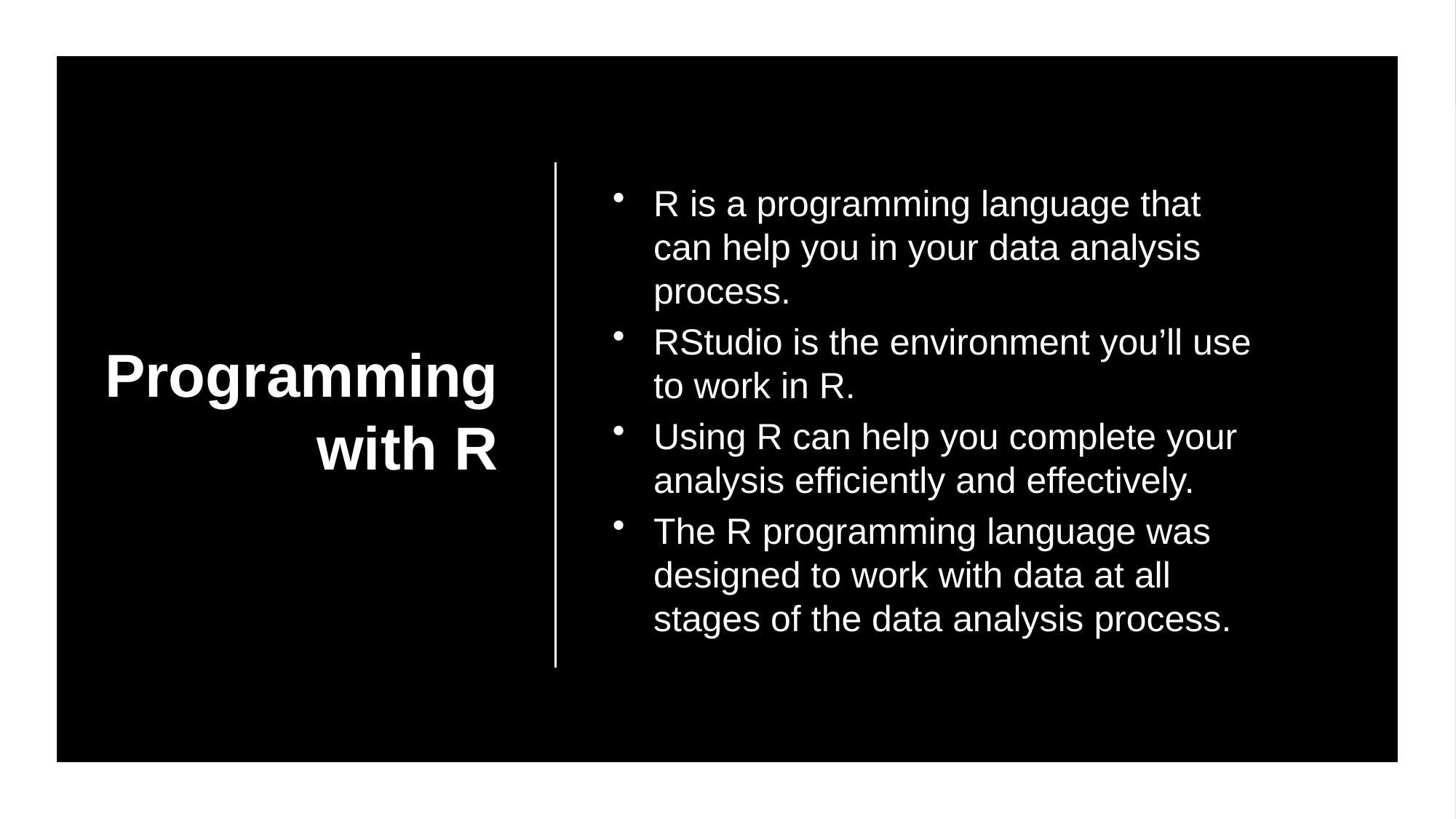

R is a programming language that can help you in your data analysis process.
RStudio is the environment you’ll use to work in R.
Using R can help you complete your analysis efficiently and effectively.
The R programming language was designed to work with data at all stages of the data analysis process.
# Programming with R